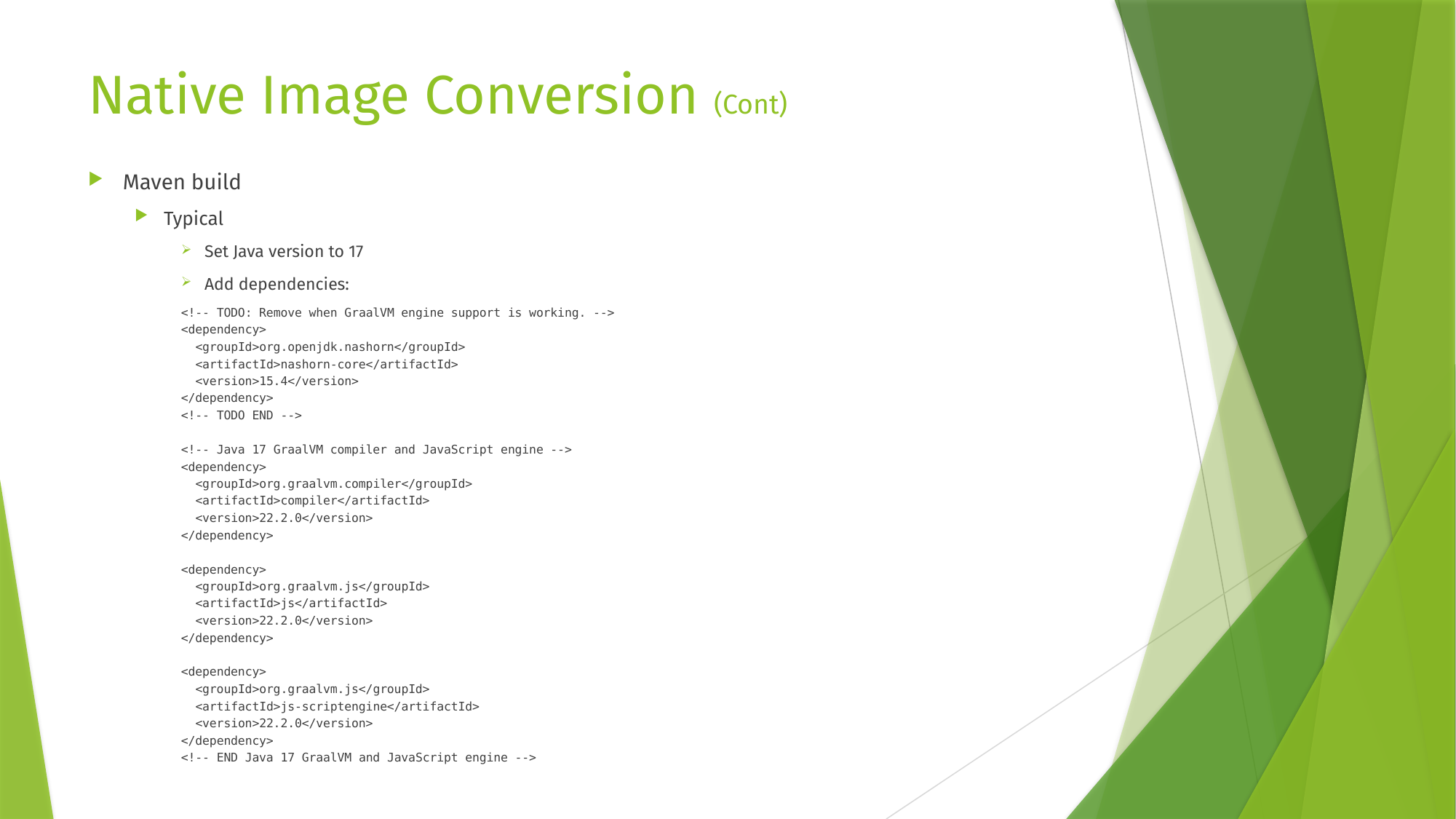

# Native Image Conversion (Cont)
Maven build
Typical
Set Java version to 17
Add dependencies:
<!-- TODO: Remove when GraalVM engine support is working. -->
<dependency>
  <groupId>org.openjdk.nashorn</groupId>
  <artifactId>nashorn-core</artifactId>
  <version>15.4</version>
</dependency>
<!-- TODO END -->

<!-- Java 17 GraalVM compiler and JavaScript engine -->
<dependency>
  <groupId>org.graalvm.compiler</groupId>
  <artifactId>compiler</artifactId>
  <version>22.2.0</version>
</dependency>

<dependency>
  <groupId>org.graalvm.js</groupId>
  <artifactId>js</artifactId>
  <version>22.2.0</version>
</dependency>

<dependency>
  <groupId>org.graalvm.js</groupId>
  <artifactId>js-scriptengine</artifactId>
  <version>22.2.0</version>
</dependency>
<!-- END Java 17 GraalVM and JavaScript engine -->